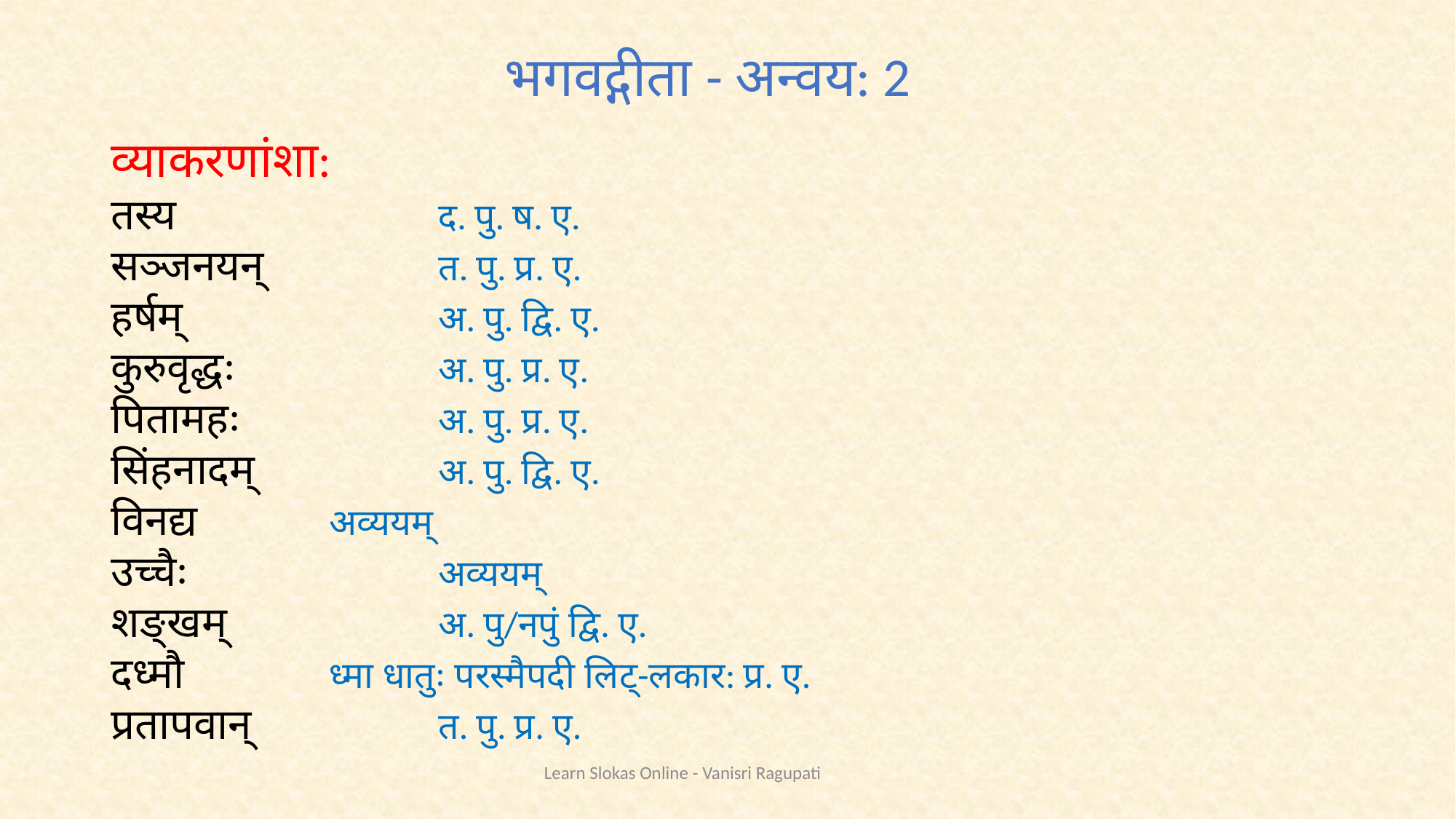

भगवद्गीता - अन्वय: 2
व्याकरणांशा:
तस्य			द. पु. ष. ए.
सञ्जनयन् 		त. पु. प्र. ए.
हर्षम् 			अ. पु. द्वि. ए.
कुरुवृद्धः 		अ. पु. प्र. ए.
पितामहः 		अ. पु. प्र. ए.
सिंहनादम् 		अ. पु. द्वि. ए.
विनद्य 		अव्ययम्
उच्चैः			अव्ययम्
शङ्खम्		अ. पु/नपुं द्वि. ए.
दध्मौ 		ध्मा धातुः परस्मैपदी लिट्-लकार: प्र. ए.
प्रतापवान्		त. पु. प्र. ए.
Learn Slokas Online - Vanisri Ragupati